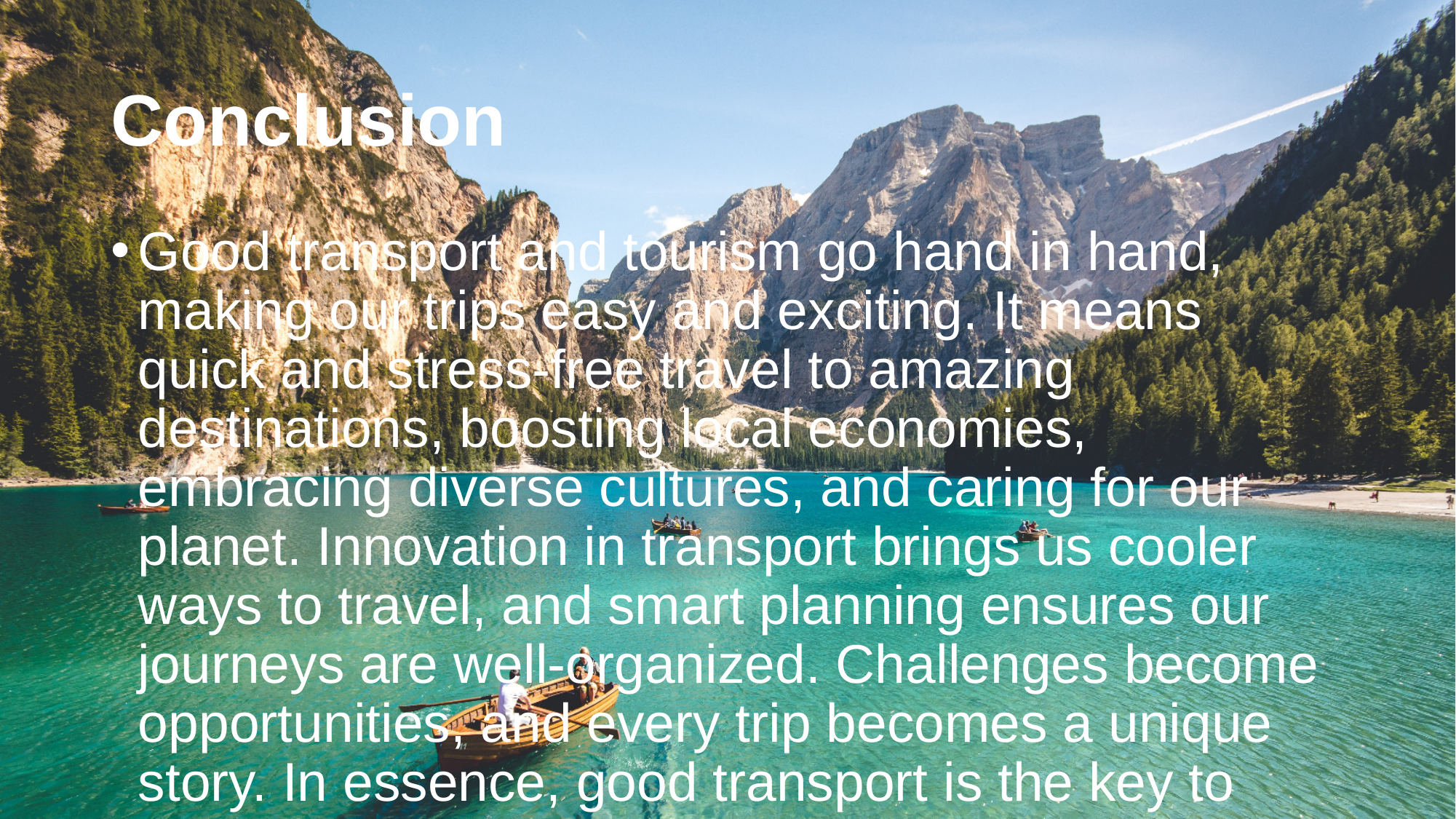

# Conclusion
Good transport and tourism go hand in hand, making our trips easy and exciting. It means quick and stress-free travel to amazing destinations, boosting local economies, embracing diverse cultures, and caring for our planet. Innovation in transport brings us cooler ways to travel, and smart planning ensures our journeys are well-organized. Challenges become opportunities, and every trip becomes a unique story. In essence, good transport is the key to unlocking unforgettable adventures, connecting us with the world in the most incredible ways.